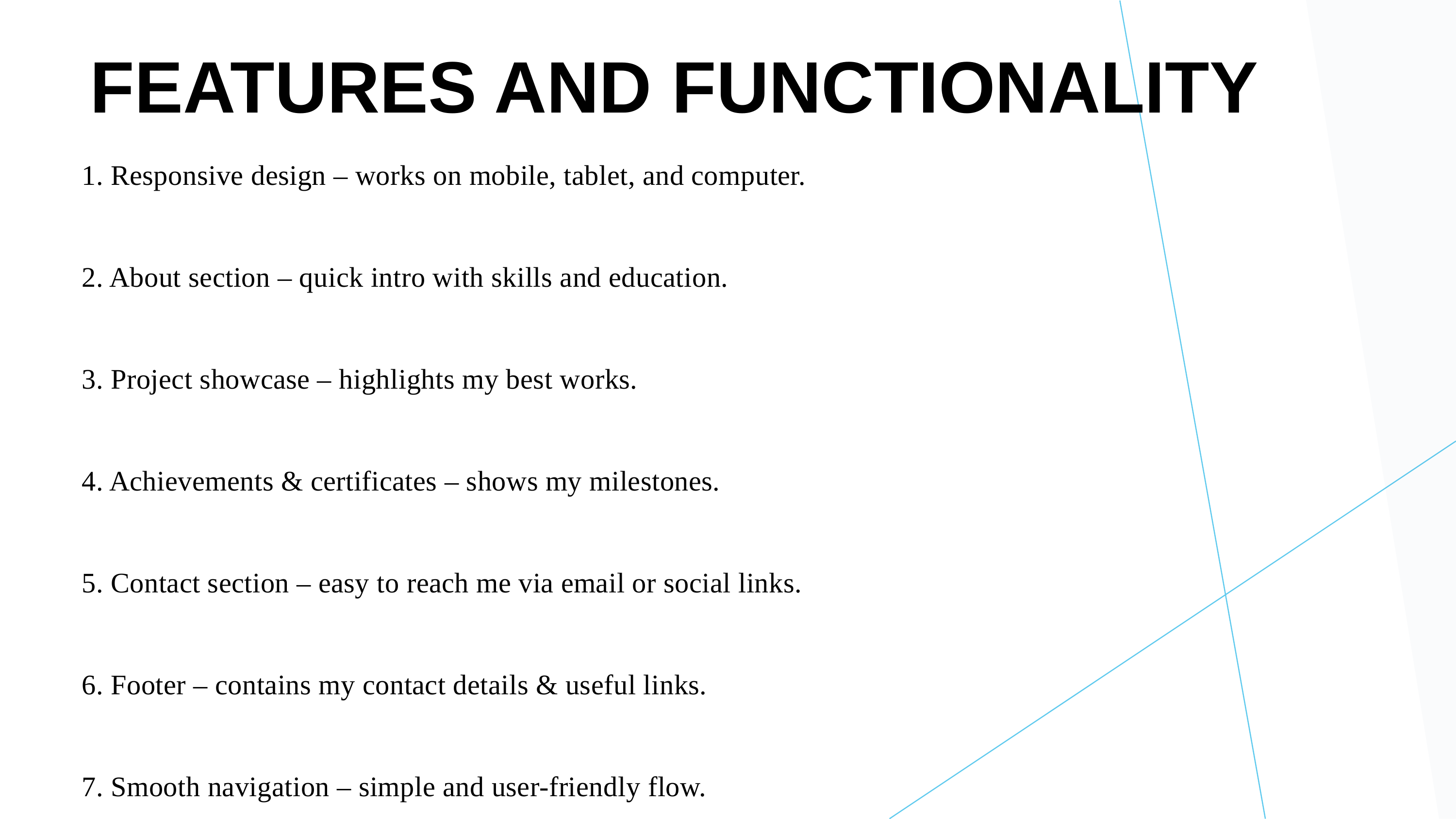

FEATURES AND FUNCTIONALITY

1. Responsive design – works on mobile, tablet, and computer.

2. About section – quick intro with skills and education.

3. Project showcase – highlights my best works.

4. Achievements & certificates – shows my milestones.

5. Contact section – easy to reach me via email or social links.

6. Footer – contains my contact details & useful links.

7. Smooth navigation – simple and user-friendly flow.